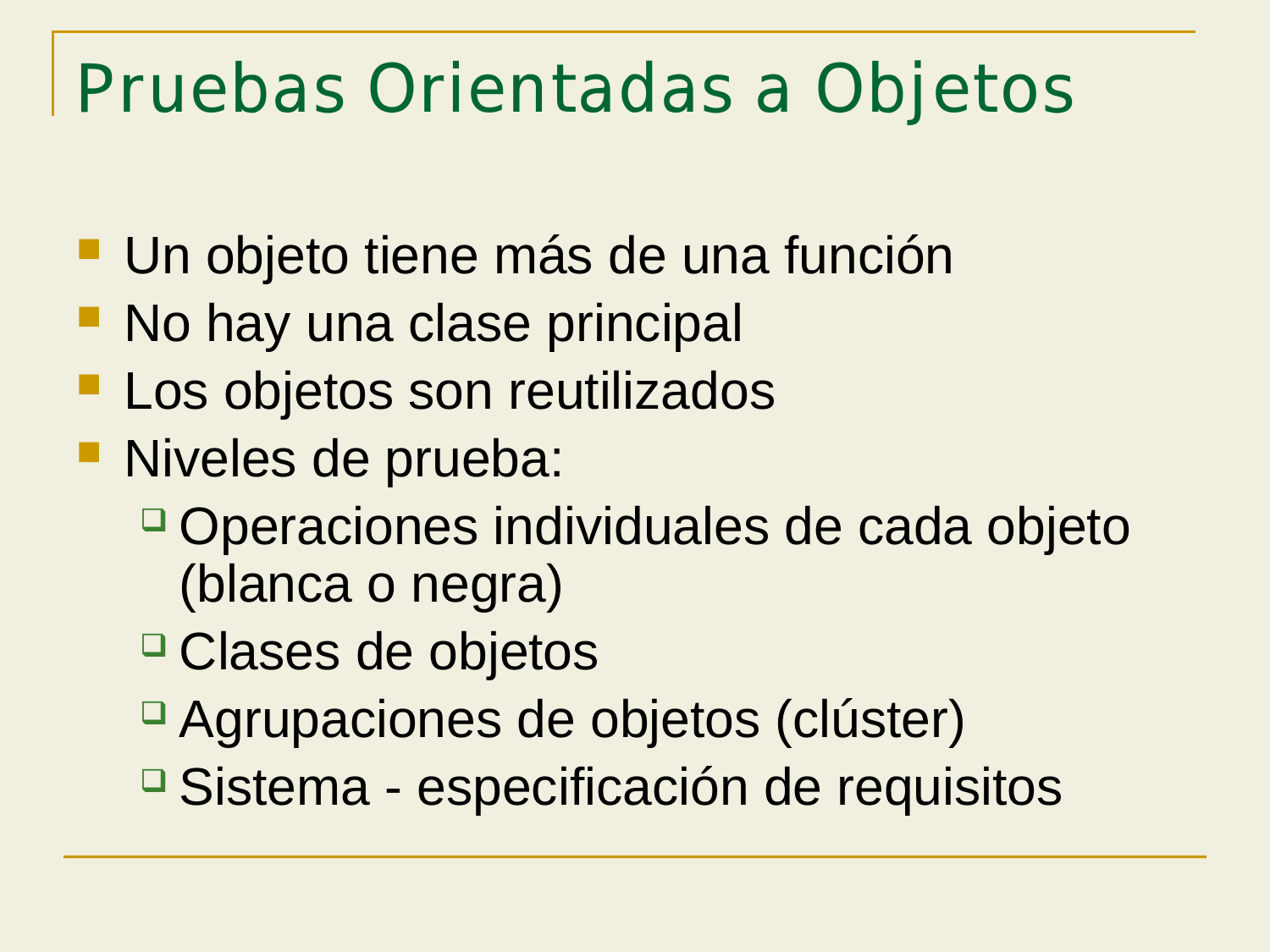

# Pruebas Orientadas a Objetos
Un objeto tiene más de una función
No hay una clase principal
Los objetos son reutilizados
Niveles de prueba:
Operaciones individuales de cada objeto (blanca o negra)
Clases de objetos
Agrupaciones de objetos (clúster)
Sistema - especificación de requisitos